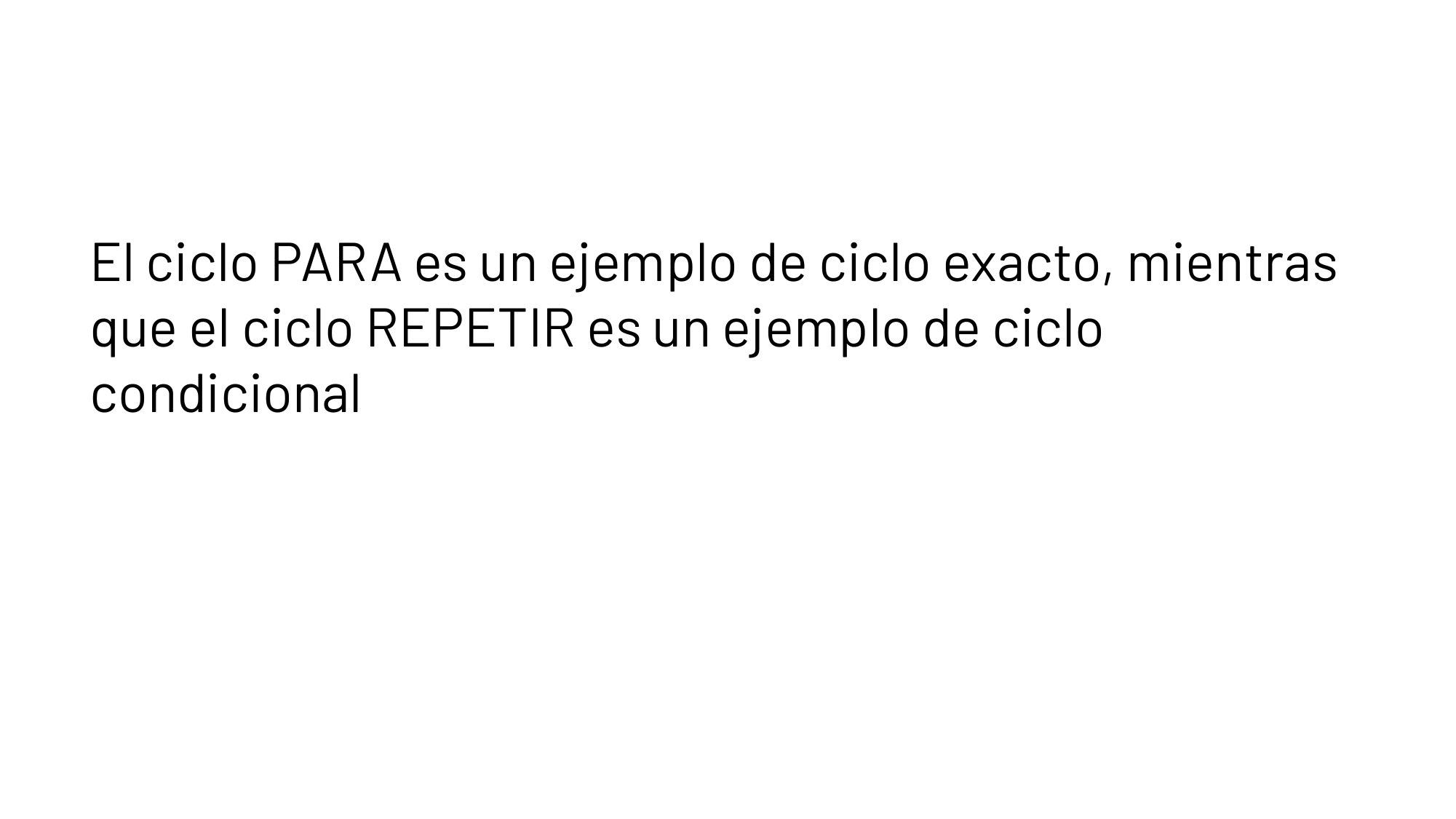

El ciclo PARA es un ejemplo de ciclo exacto, mientras que el ciclo REPETIR es un ejemplo de ciclo condicional